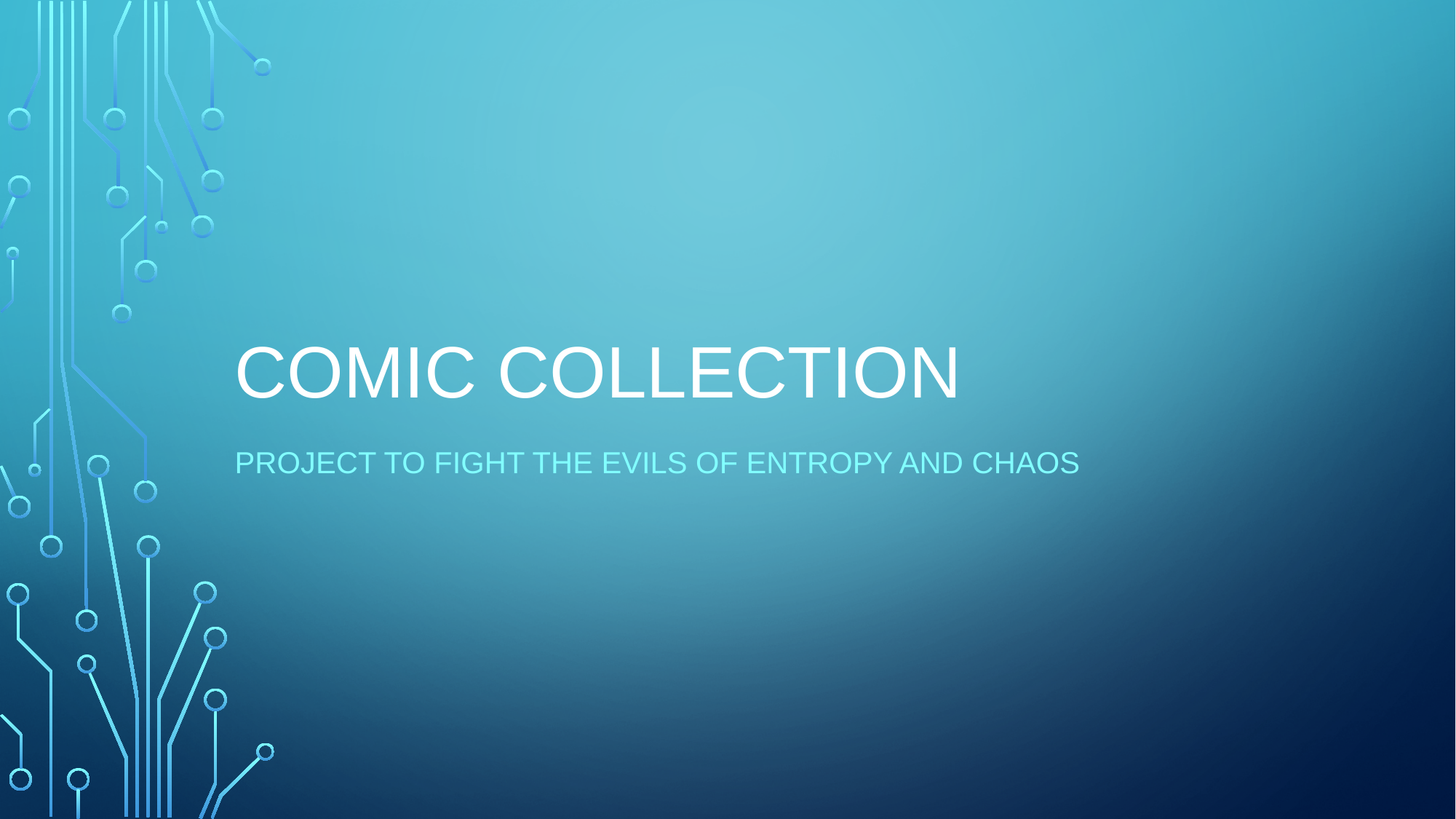

# Comic collection
Project to fight the evils of entropy and chaos